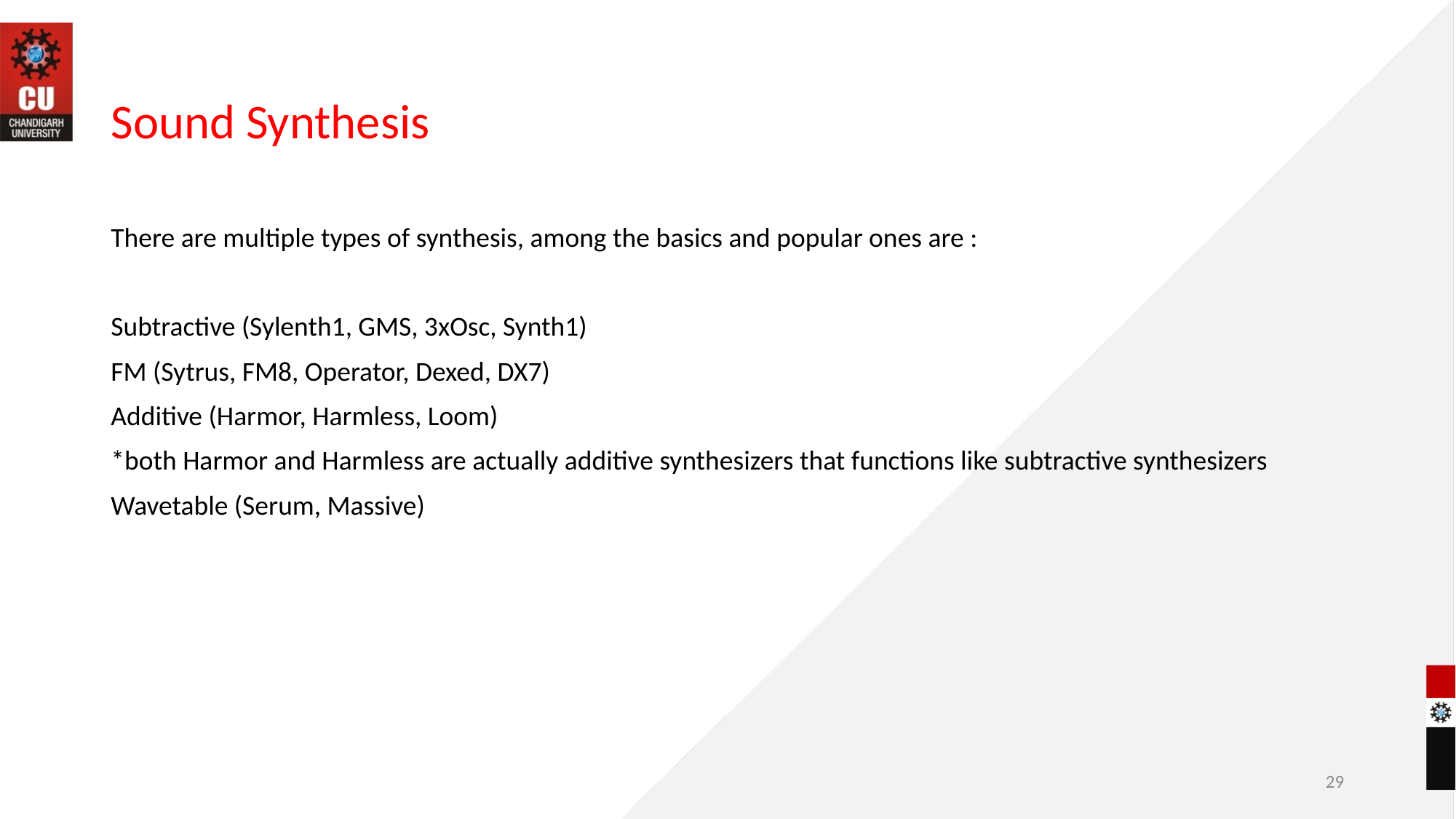

# Sound Synthesis
There are multiple types of synthesis, among the basics and popular ones are :

Subtractive (Sylenth1, GMS, 3xOsc, Synth1)
FM (Sytrus, FM8, Operator, Dexed, DX7)
Additive (Harmor, Harmless, Loom)
*both Harmor and Harmless are actually additive synthesizers that functions like subtractive synthesizers
Wavetable (Serum, Massive)
29